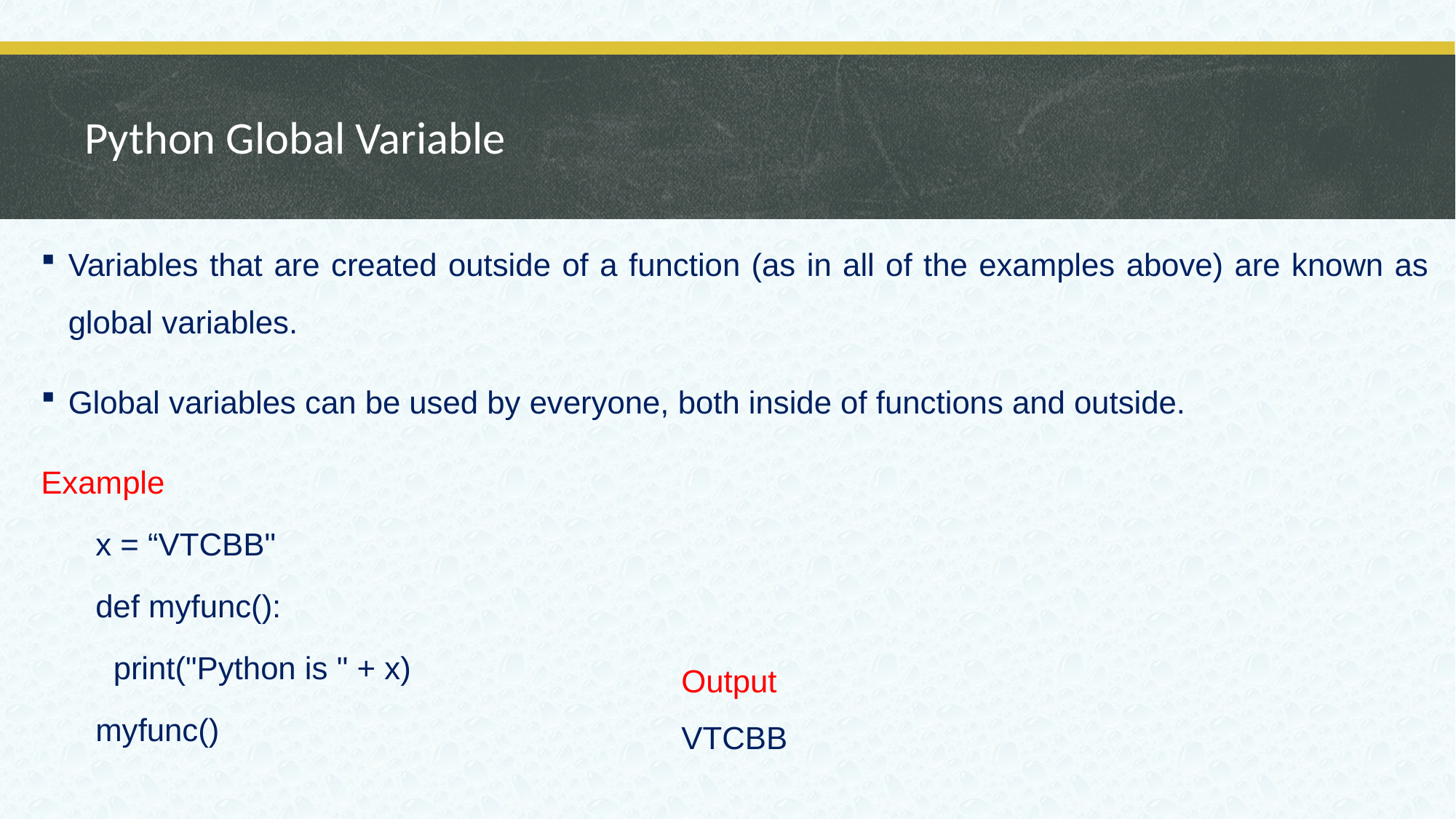

# Python Global Variable
Variables that are created outside of a function (as in all of the examples above) are known as global variables.
Global variables can be used by everyone, both inside of functions and outside.
Example
x = “VTCBB"
def myfunc():
  print("Python is " + x)
myfunc()
Output
VTCBB